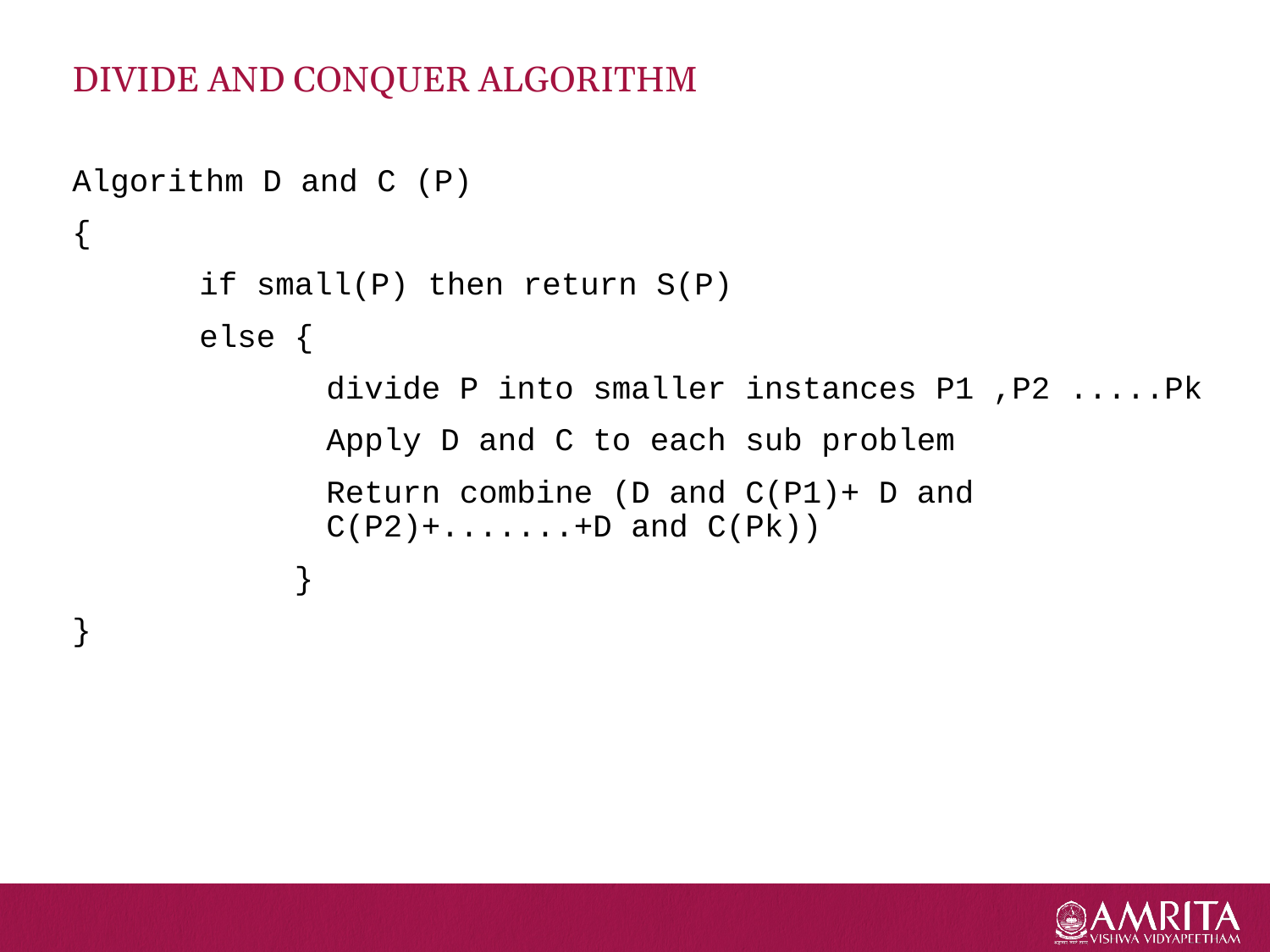

# DIVIDE AND CONQUER ALGORITHM
Algorithm D and C (P)
{
	if small(P) then return S(P)
	else {
		divide P into smaller instances P1 ,P2 .....Pk
		Apply D and C to each sub problem
		Return combine (D and C(P1)+ D and 			C(P2)+.......+D and C(Pk))
	     }
}